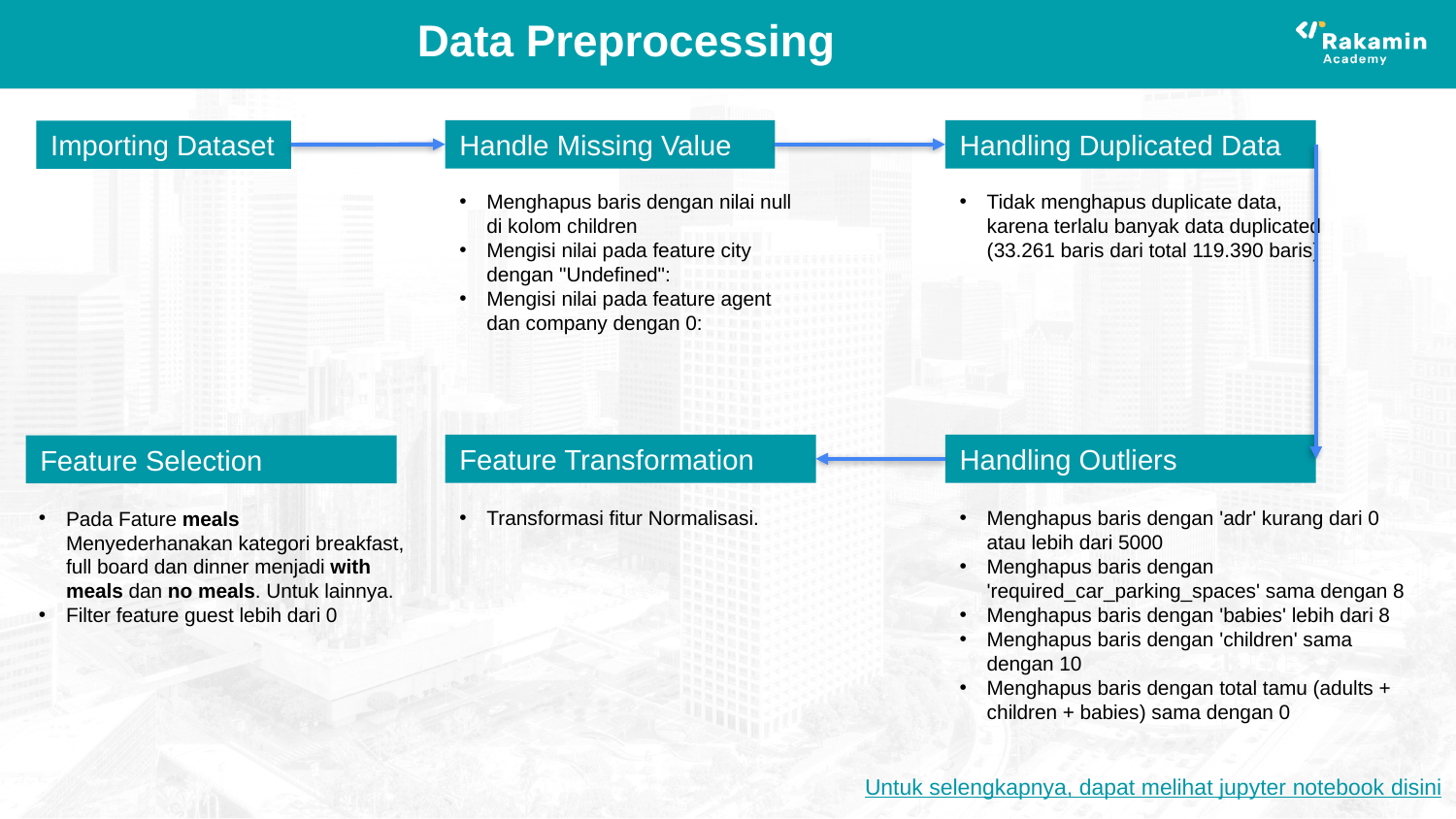

# Data Preprocessing
Handling Duplicated Data
Handle Missing Value
Importing Dataset
Menghapus baris dengan nilai null di kolom children
Mengisi nilai pada feature city dengan "Undefined":
Mengisi nilai pada feature agent  dan company dengan 0:
Tidak menghapus duplicate data, karena terlalu banyak data duplicated (33.261 baris dari total 119.390 baris)
Feature Transformation
Handling Outliers
Feature Selection
Transformasi fitur Normalisasi.
Menghapus baris dengan 'adr' kurang dari 0 atau lebih dari 5000
Menghapus baris dengan 'required_car_parking_spaces' sama dengan 8
Menghapus baris dengan 'babies' lebih dari 8
Menghapus baris dengan 'children' sama dengan 10
Menghapus baris dengan total tamu (adults + children + babies) sama dengan 0
Pada Fature meals Menyederhanakan kategori breakfast, full board dan dinner menjadi with meals dan no meals. Untuk lainnya.
Filter feature guest lebih dari 0

Untuk selengkapnya, dapat melihat jupyter notebook disini